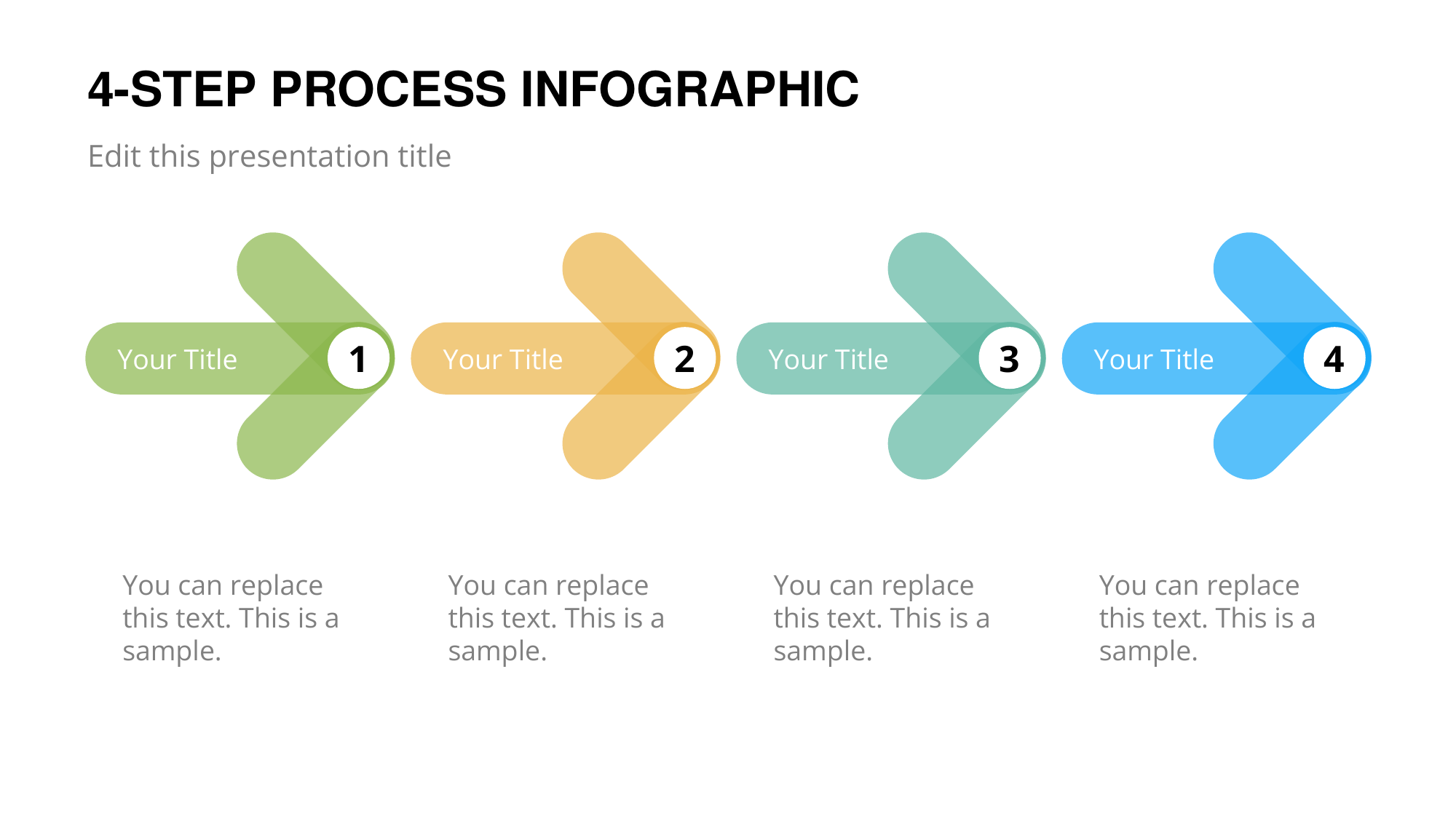

# 4-STEP PROCESS INFOGRAPHIC
Edit this presentation title

Your Title
1

Your Title
2

Your Title
3

Your Title
4

You can replace this text. This is a sample.
You can replace this text. This is a sample.
You can replace this text. This is a sample.
You can replace this text. This is a sample.